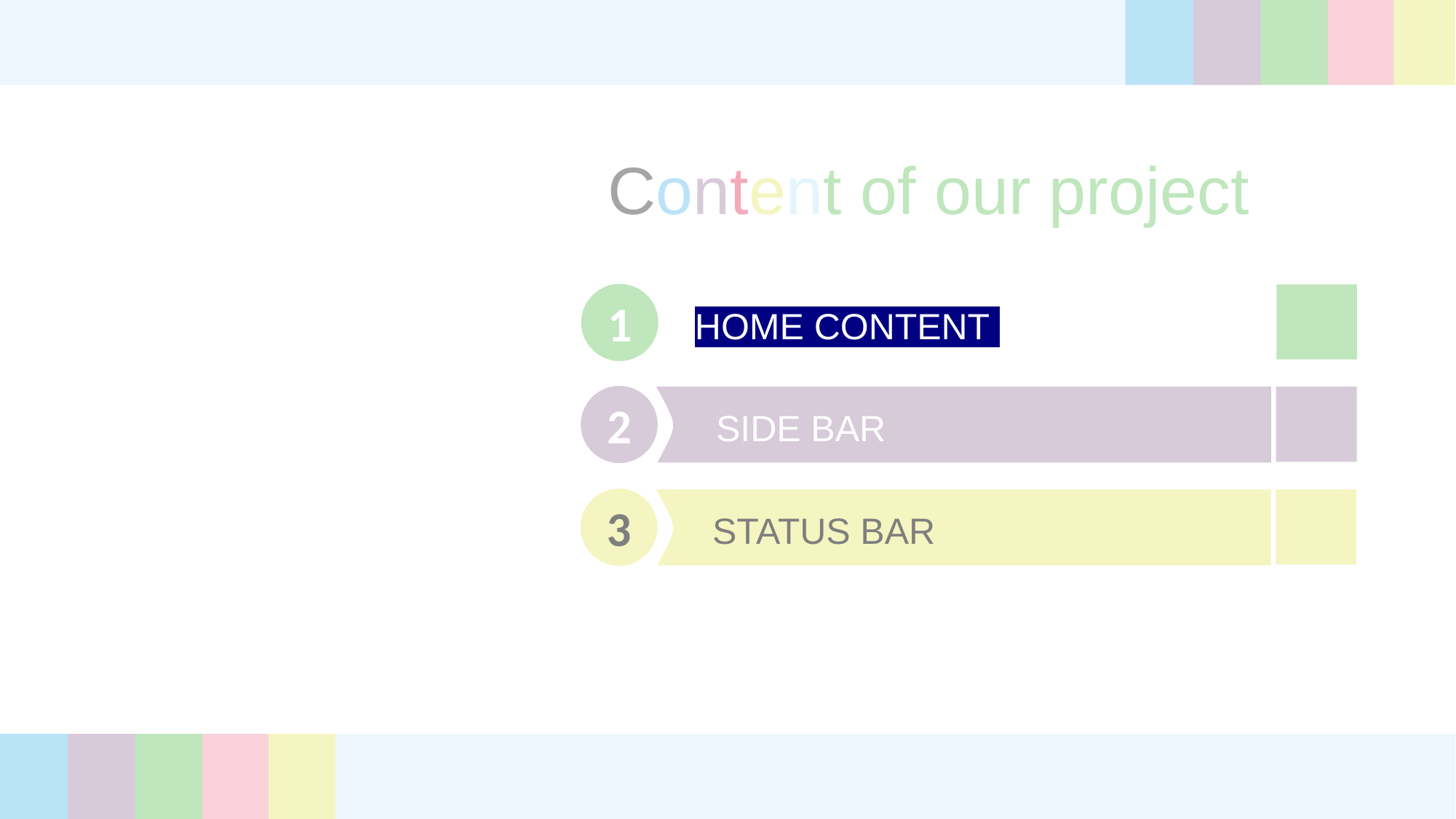

Content of our project
1

HOME CONTENT

2

SIDE BAR

3

STATUS BAR